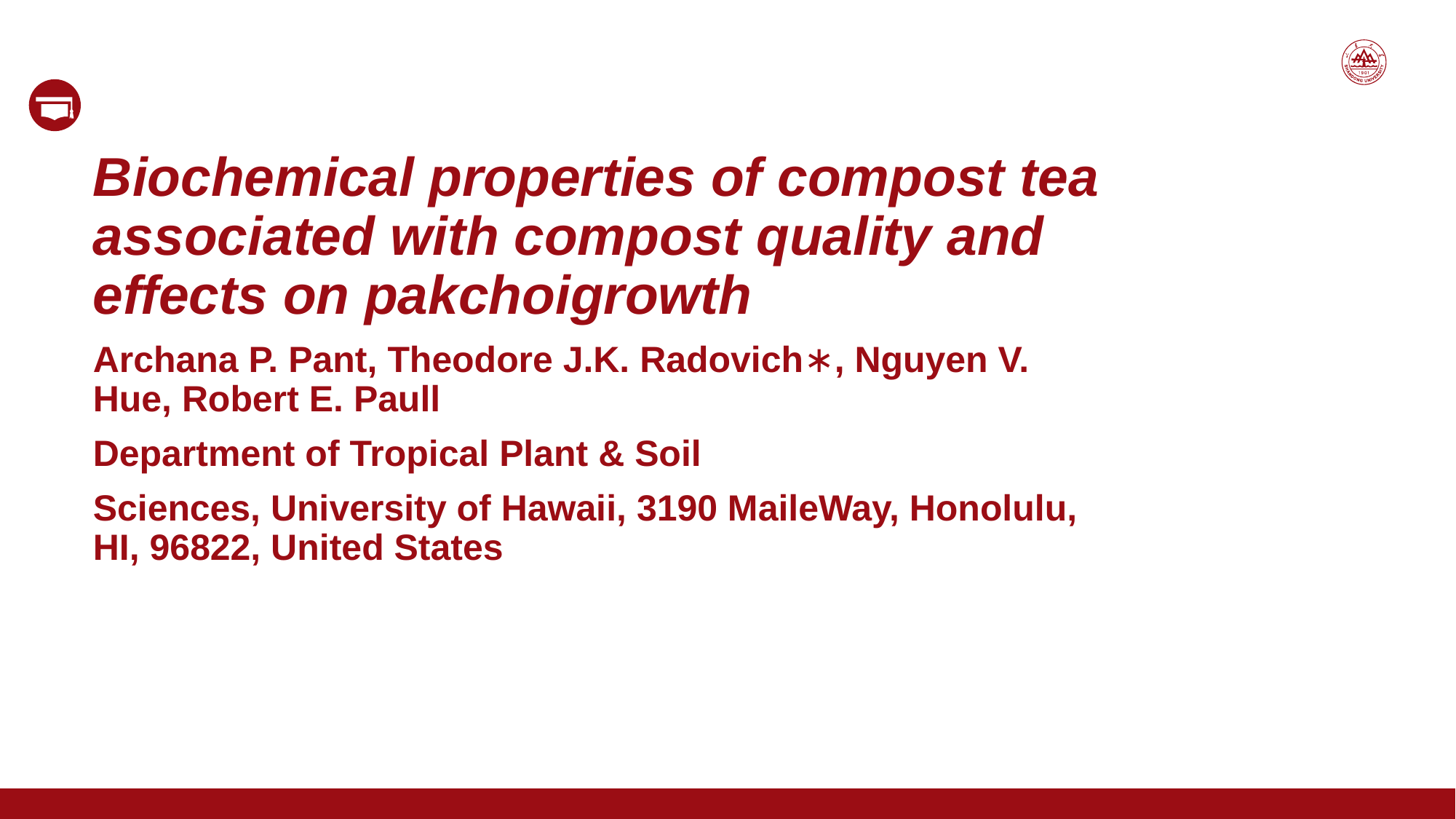

Biochemical properties of compost tea associated with compost quality and effects on pakchoigrowth
Archana P. Pant, Theodore J.K. Radovich∗, Nguyen V. Hue, Robert E. Paull
Department of Tropical Plant & Soil
Sciences, University of Hawaii, 3190 MaileWay, Honolulu, HI, 96822, United States